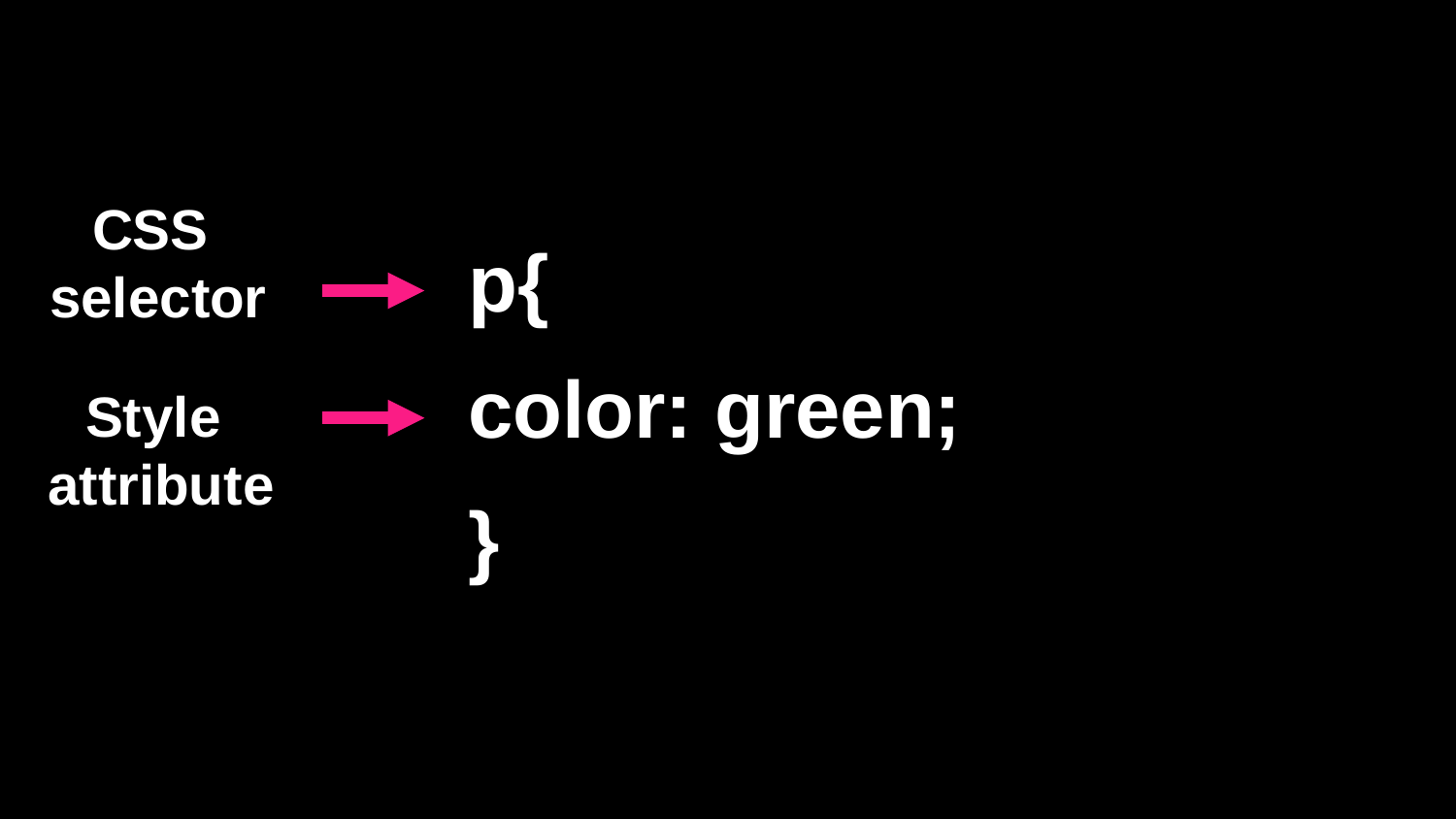

CSS
selector
p{

color: green;

}
Style
attribute